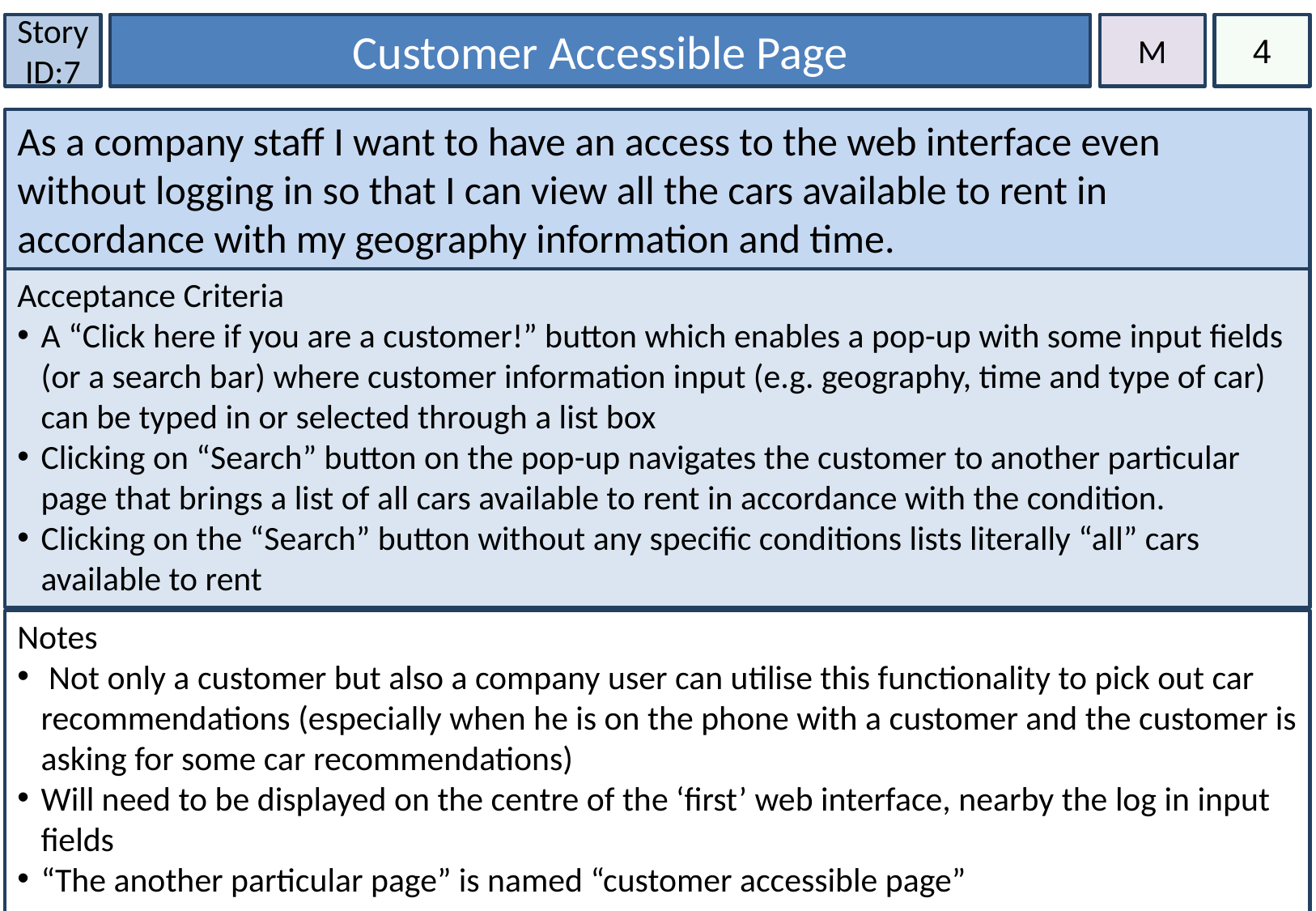

Story ID:7
Customer Accessible Page
M
4
As a company staff I want to have an access to the web interface even without logging in so that I can view all the cars available to rent in accordance with my geography information and time.
Acceptance Criteria
A “Click here if you are a customer!” button which enables a pop-up with some input fields (or a search bar) where customer information input (e.g. geography, time and type of car) can be typed in or selected through a list box
Clicking on “Search” button on the pop-up navigates the customer to another particular page that brings a list of all cars available to rent in accordance with the condition.
Clicking on the “Search” button without any specific conditions lists literally “all” cars available to rent

Notes
 Not only a customer but also a company user can utilise this functionality to pick out car recommendations (especially when he is on the phone with a customer and the customer is asking for some car recommendations)
Will need to be displayed on the centre of the ‘first’ web interface, nearby the log in input fields
“The another particular page” is named “customer accessible page”